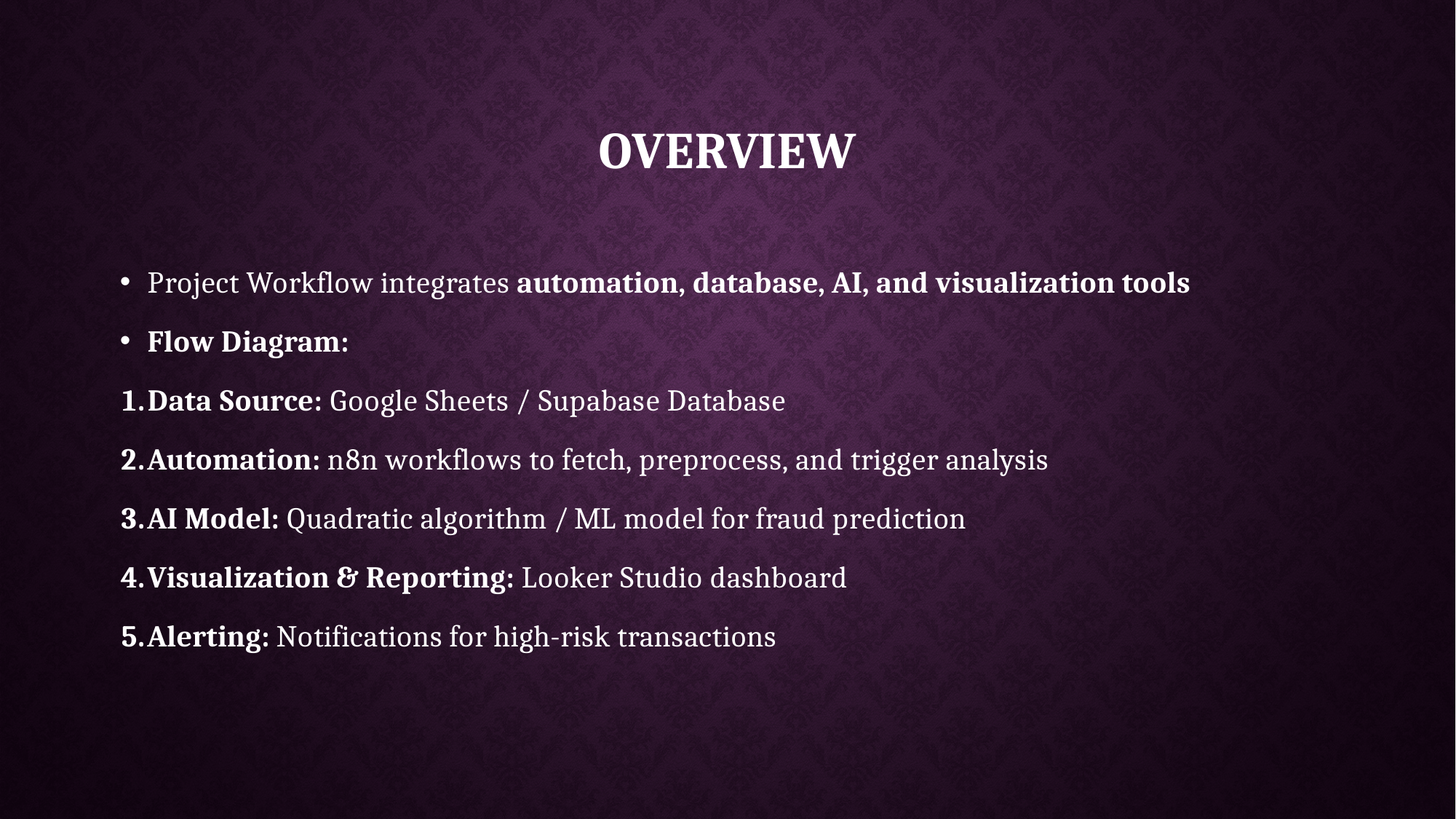

# overview
Project Workflow integrates automation, database, AI, and visualization tools
Flow Diagram:
Data Source: Google Sheets / Supabase Database
Automation: n8n workflows to fetch, preprocess, and trigger analysis
AI Model: Quadratic algorithm / ML model for fraud prediction
Visualization & Reporting: Looker Studio dashboard
Alerting: Notifications for high-risk transactions